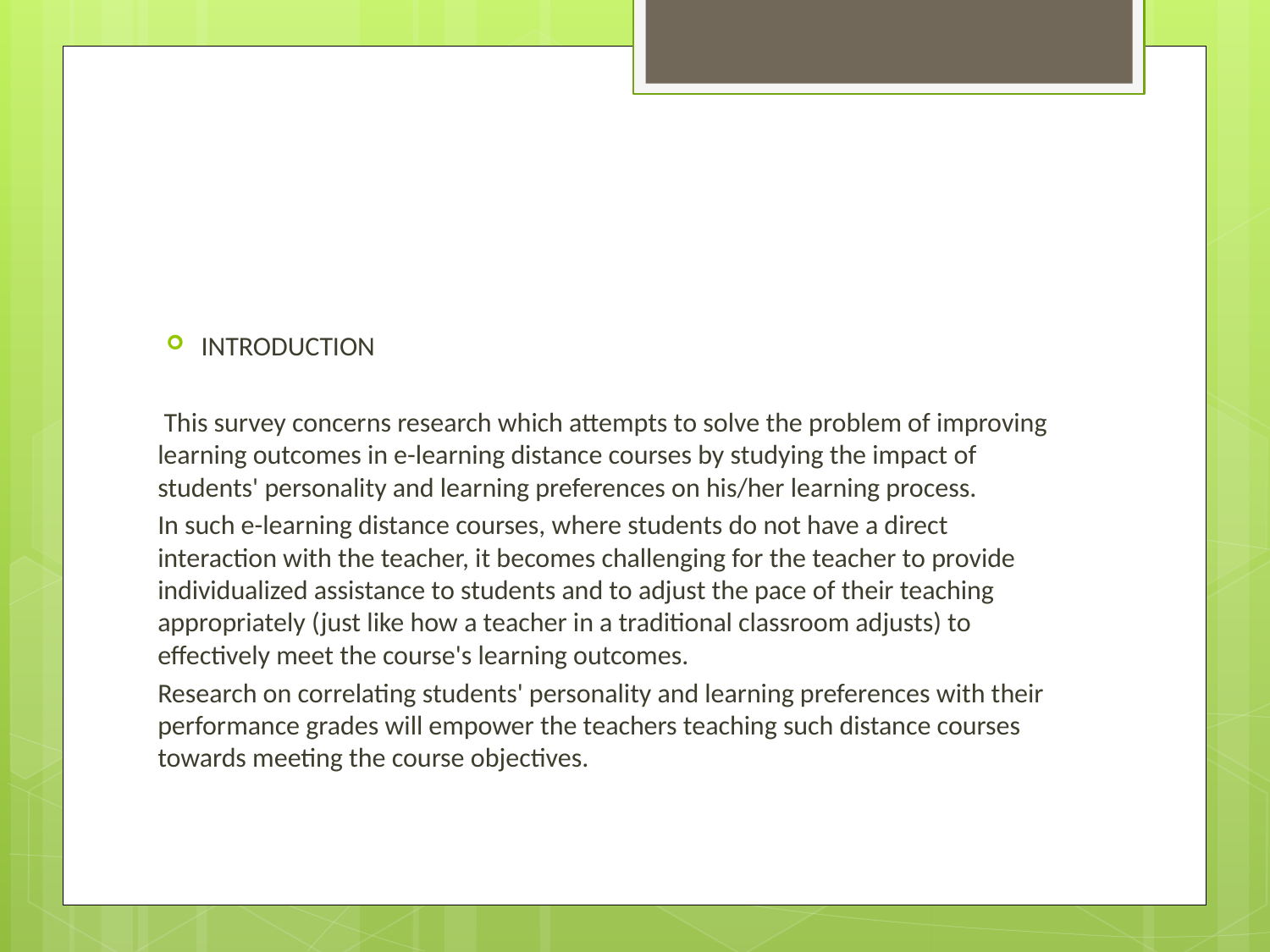

INTRODUCTION

 This survey concerns research which attempts to solve the problem of improving learning outcomes in e-learning distance courses by studying the impact of students' personality and learning preferences on his/her learning process.
In such e-learning distance courses, where students do not have a direct interaction with the teacher, it becomes challenging for the teacher to provide individualized assistance to students and to adjust the pace of their teaching appropriately (just like how a teacher in a traditional classroom adjusts) to effectively meet the course's learning outcomes.
Research on correlating students' personality and learning preferences with their performance grades will empower the teachers teaching such distance courses towards meeting the course objectives.